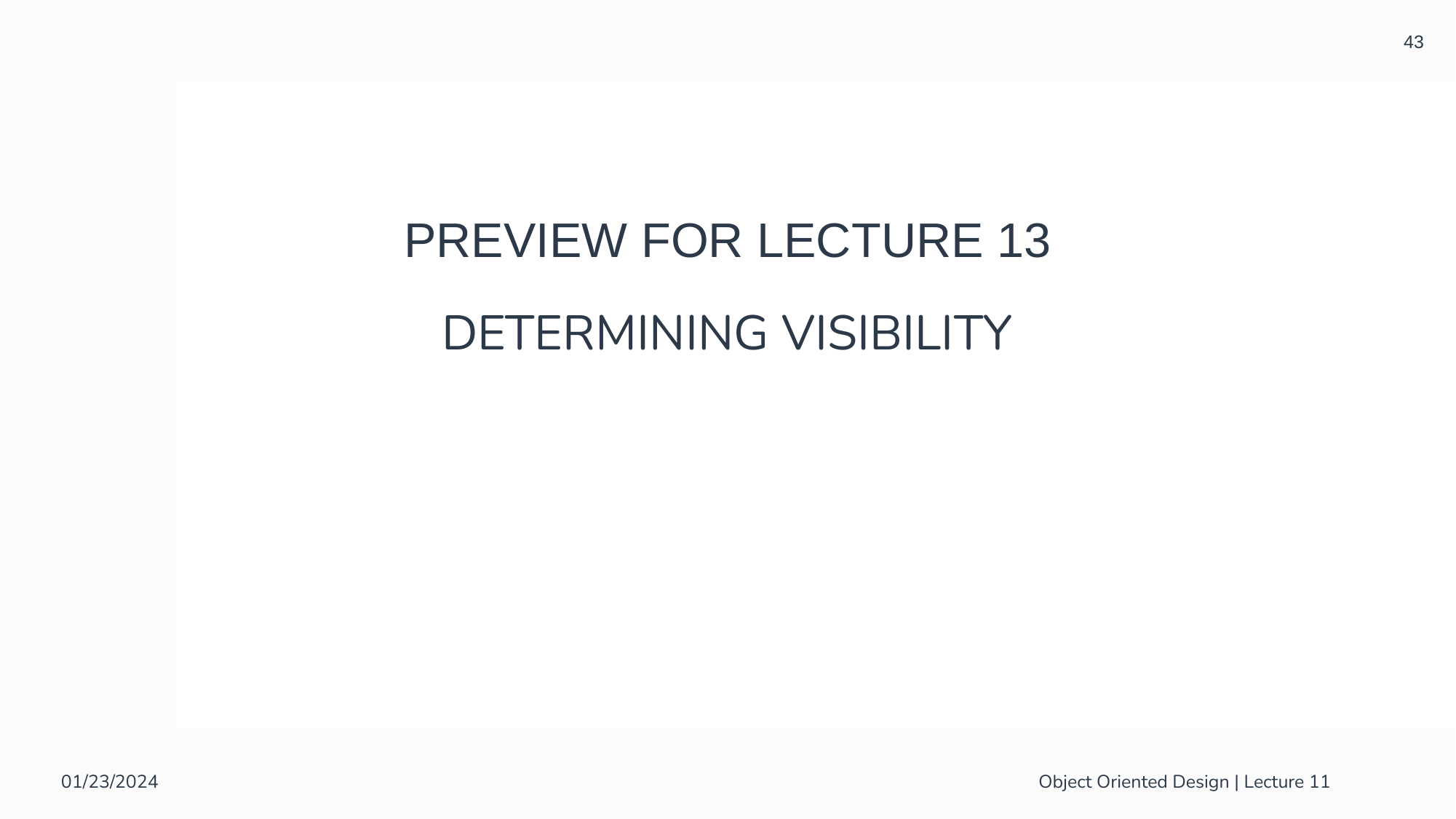

43
# PREVIEW FOR LECTURE 13
DETERMINING VISIBILITY
01/23/2024
Object Oriented Design | Lecture 11